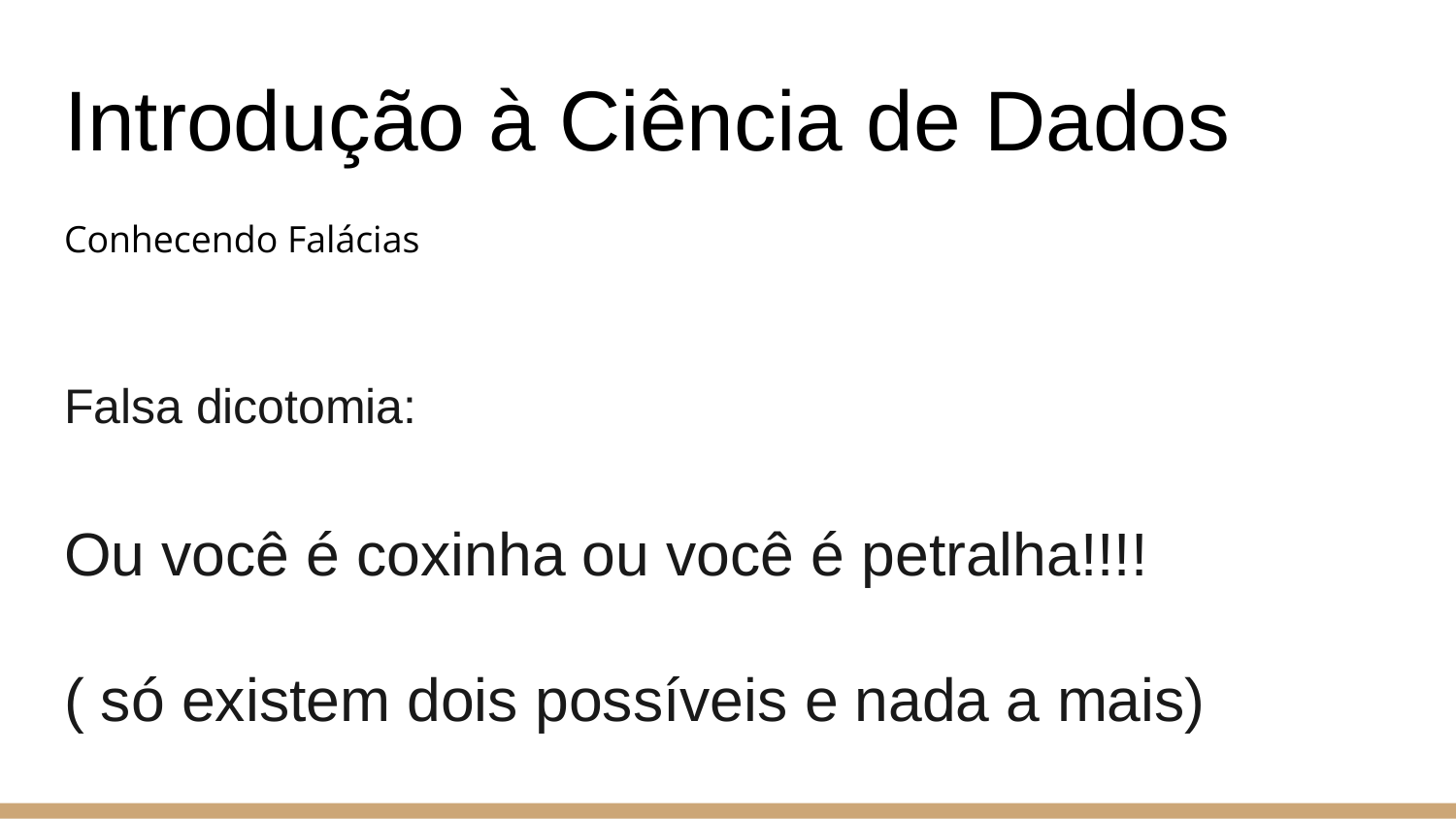

# Introdução à Ciência de Dados
Conhecendo Falácias

Falsa dicotomia:

Ou você é coxinha ou você é petralha!!!!
( só existem dois possíveis e nada a mais)